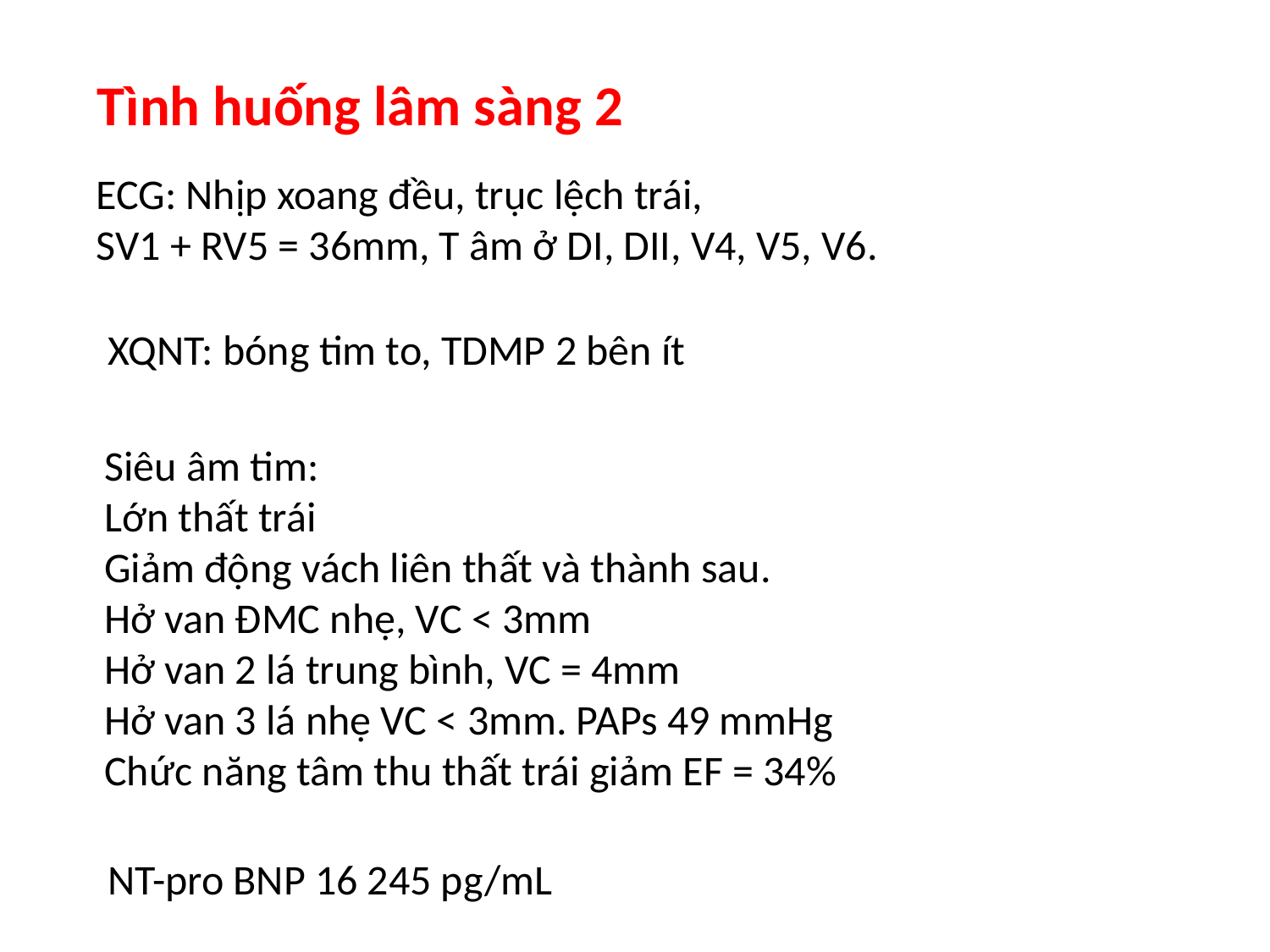

Tình huống lâm sàng 2
ECG: Nhịp xoang đều, trục lệch trái,
SV1 + RV5 = 36mm, T âm ở DI, DII, V4, V5, V6.
XQNT: bóng tim to, TDMP 2 bên ít
Siêu âm tim:
Lớn thất trái
Giảm động vách liên thất và thành sau.
Hở van ĐMC nhẹ, VC < 3mm
Hở van 2 lá trung bình, VC = 4mm
Hở van 3 lá nhẹ VC < 3mm. PAPs 49 mmHg
Chức năng tâm thu thất trái giảm EF = 34%
NT-pro BNP 16 245 pg/mL